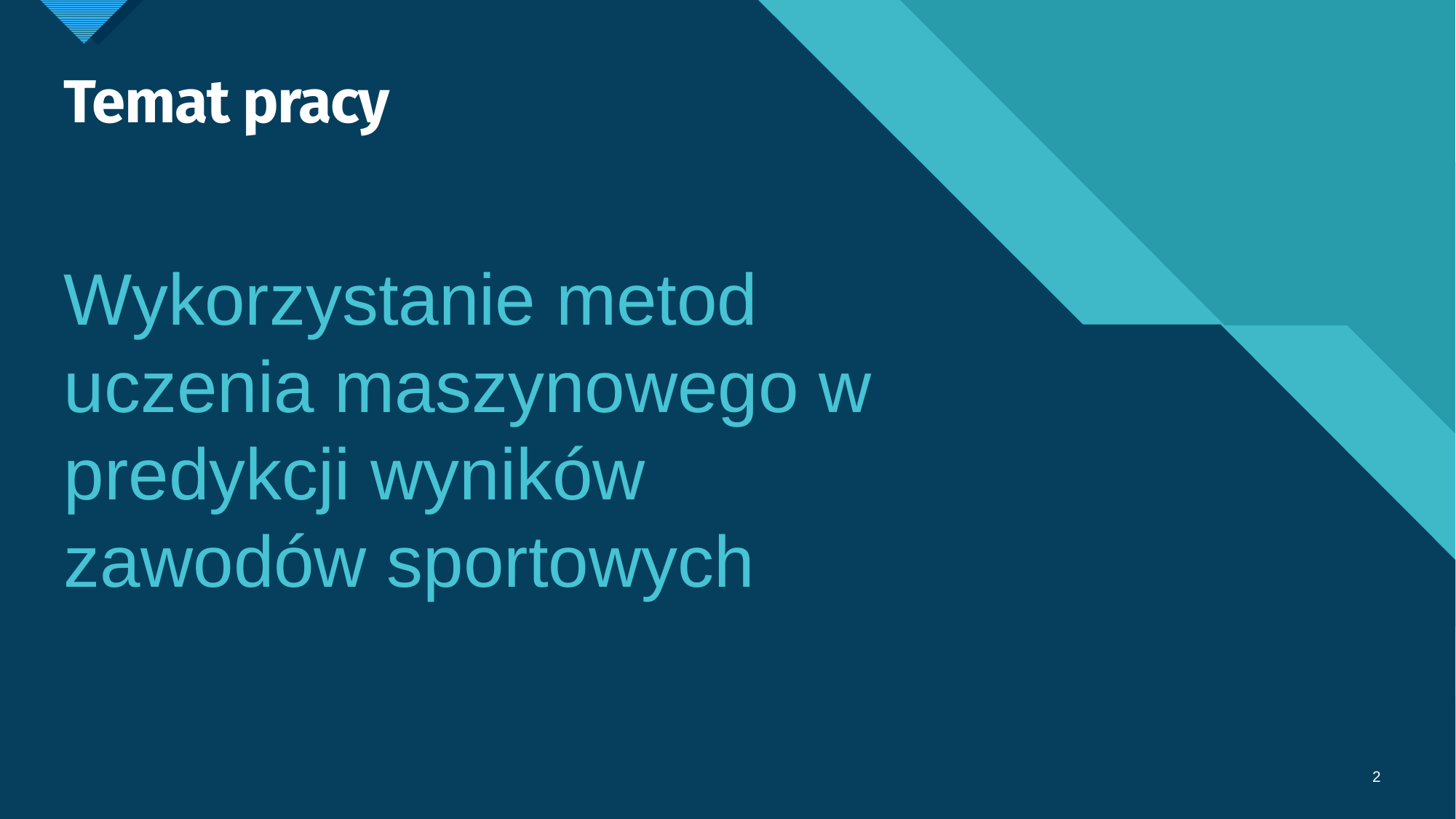

# Temat pracy
Wykorzystanie metod uczenia maszynowego w predykcji wyników zawodów sportowych
2